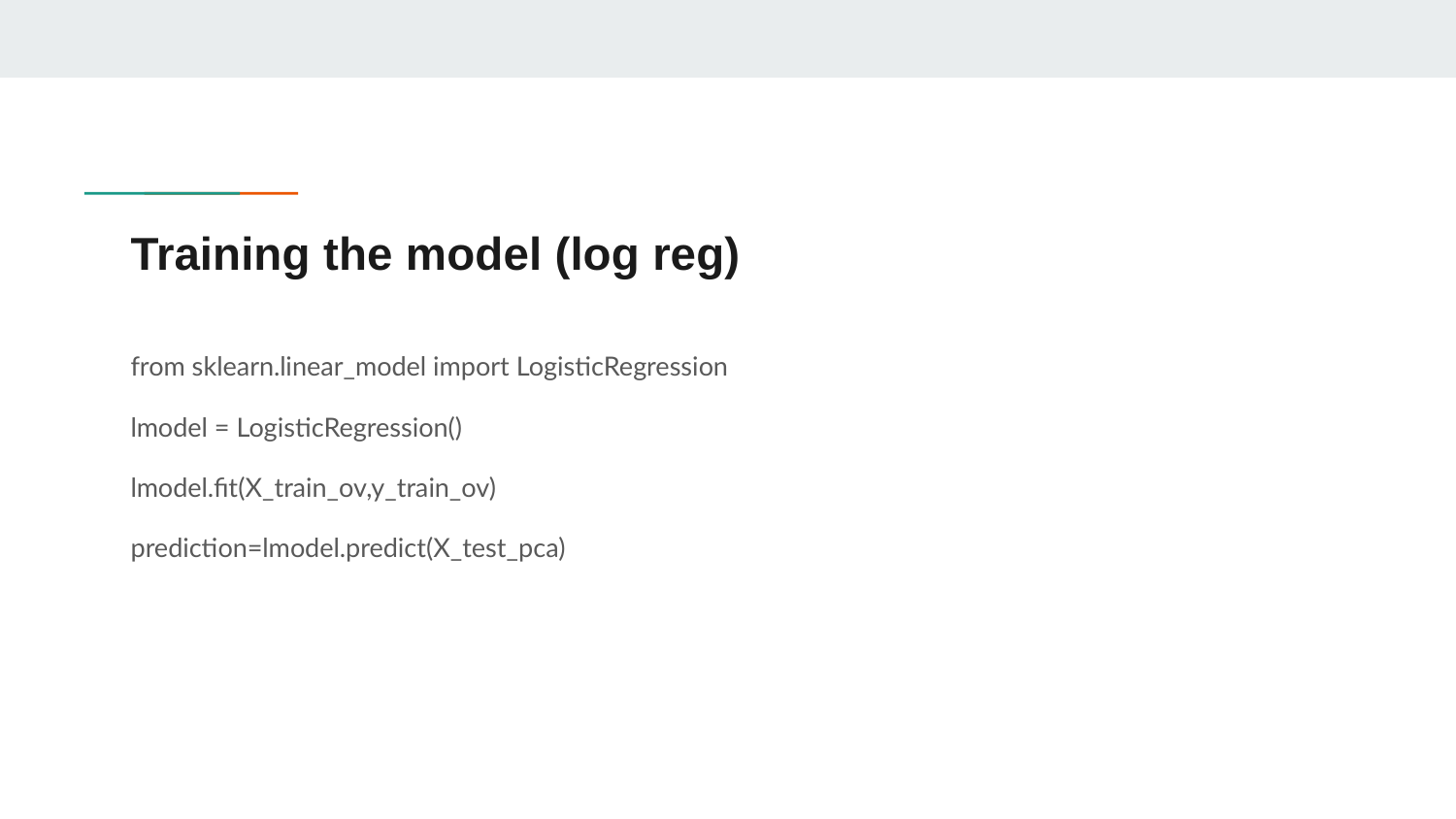

# Training the model (log reg)
from sklearn.linear_model import LogisticRegression
lmodel = LogisticRegression()
lmodel.fit(X_train_ov,y_train_ov)
prediction=lmodel.predict(X_test_pca)